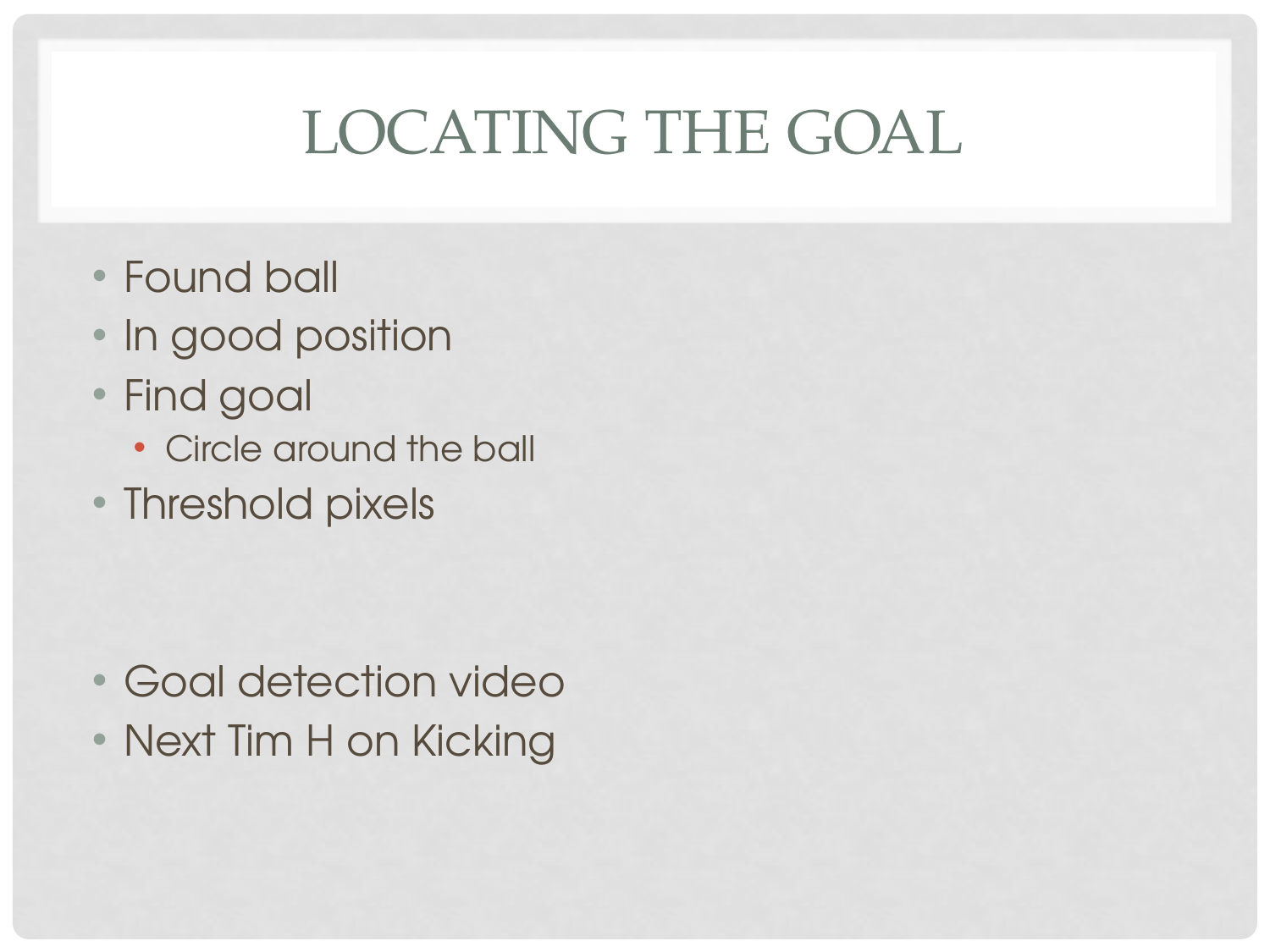

# Locating the goal
Found ball
In good position
Find goal
Circle around the ball
Threshold pixels

Goal detection video
Next Tim H on Kicking